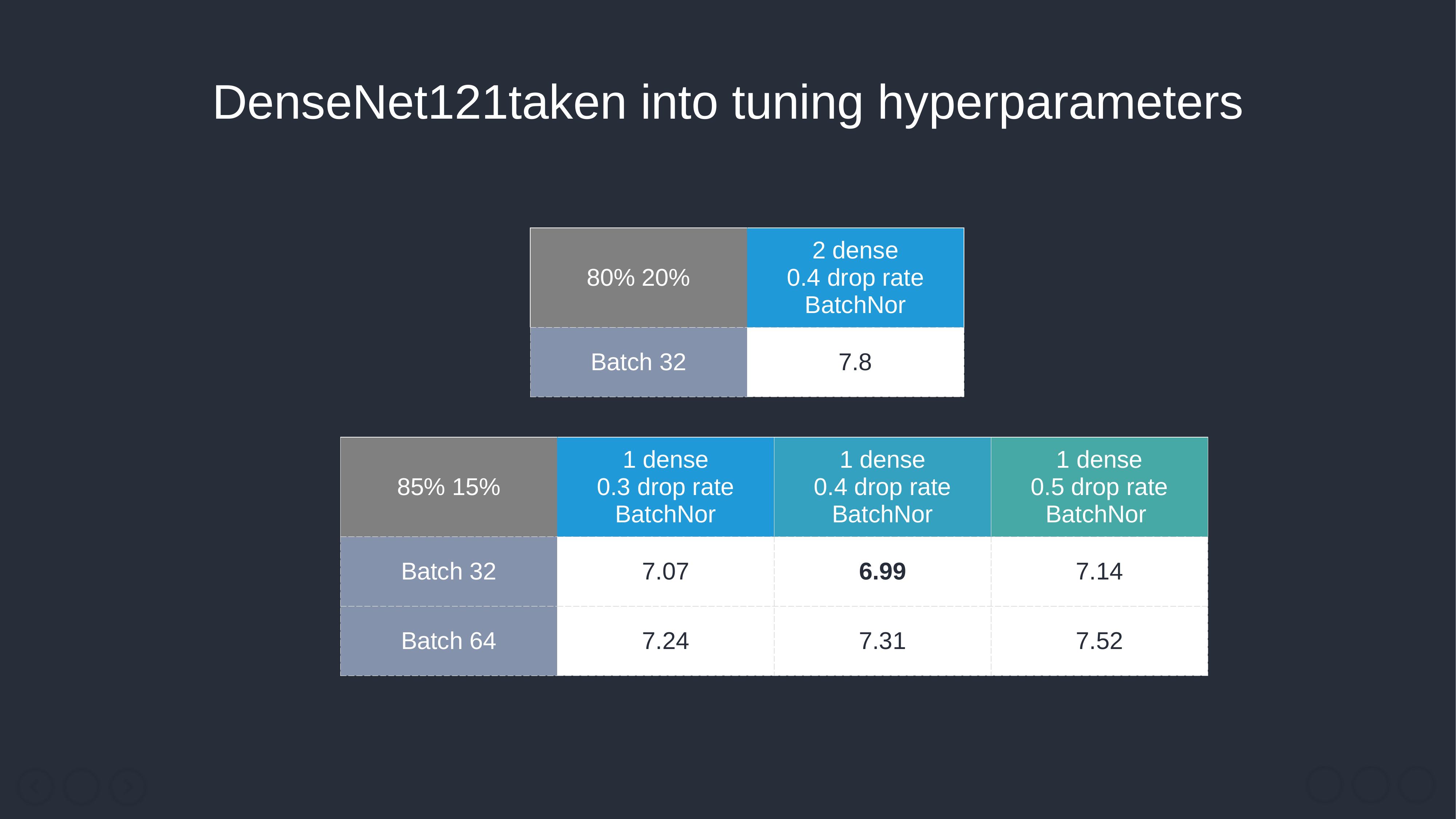

DenseNet121taken into tuning hyperparameters
| 80% 20% | 2 dense 0.4 drop rate BatchNor |
| --- | --- |
| Batch 32 | 7.8 |
| 85% 15% | 1 dense 0.3 drop rate BatchNor | 1 dense 0.4 drop rate BatchNor | 1 dense 0.5 drop rate BatchNor |
| --- | --- | --- | --- |
| Batch 32 | 7.07 | 6.99 | 7.14 |
| Batch 64 | 7.24 | 7.31 | 7.52 |